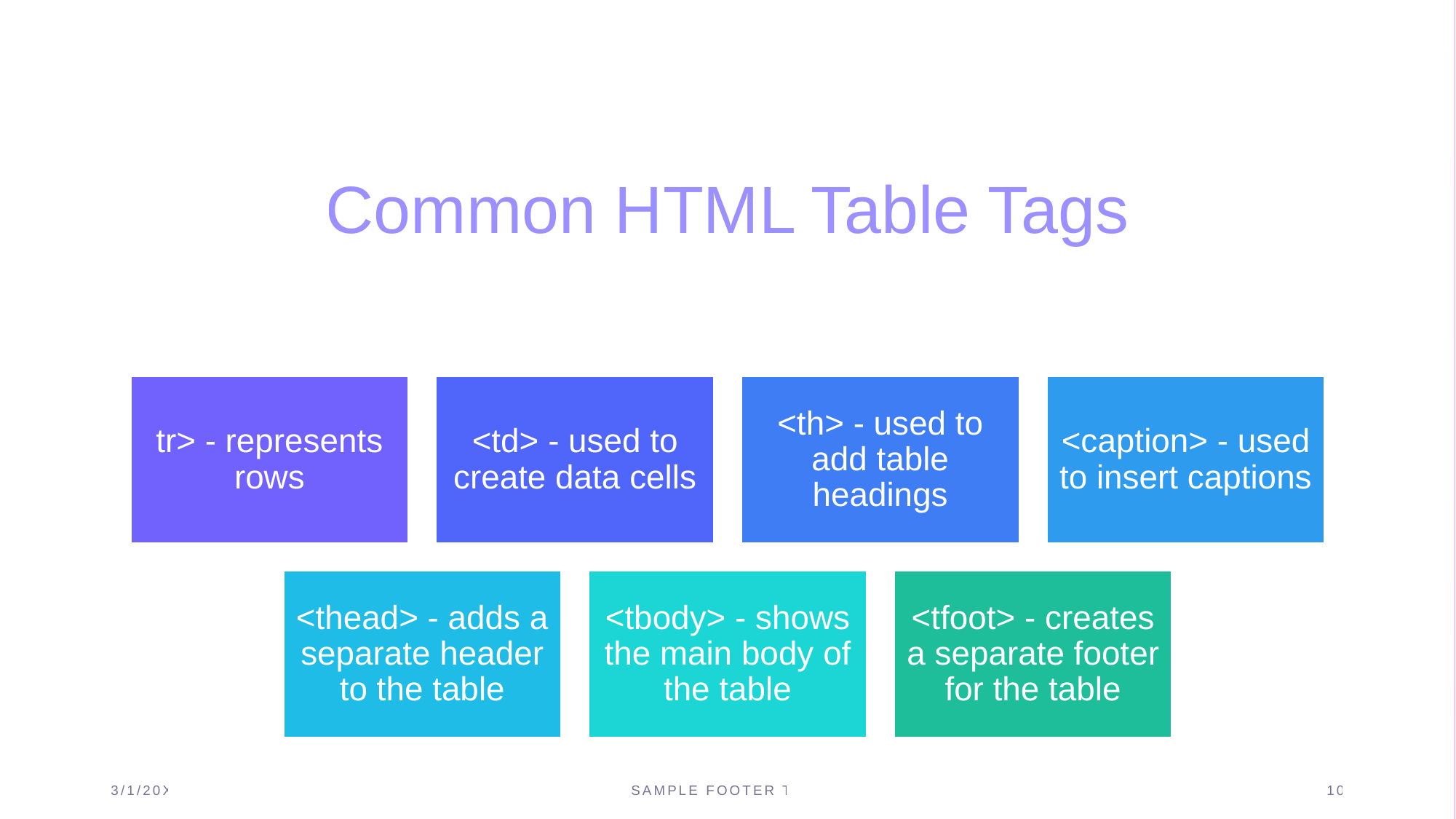

# Common HTML Table Tags
tr> - represents rows
<td> - used to create data cells
<th> - used to add table headings
<caption> - used to insert captions
<thead> - adds a separate header to the table
<tbody> - shows the main body of the table
<tfoot> - creates a separate footer for the table
3/1/20XX
SAMPLE FOOTER TEXT
10